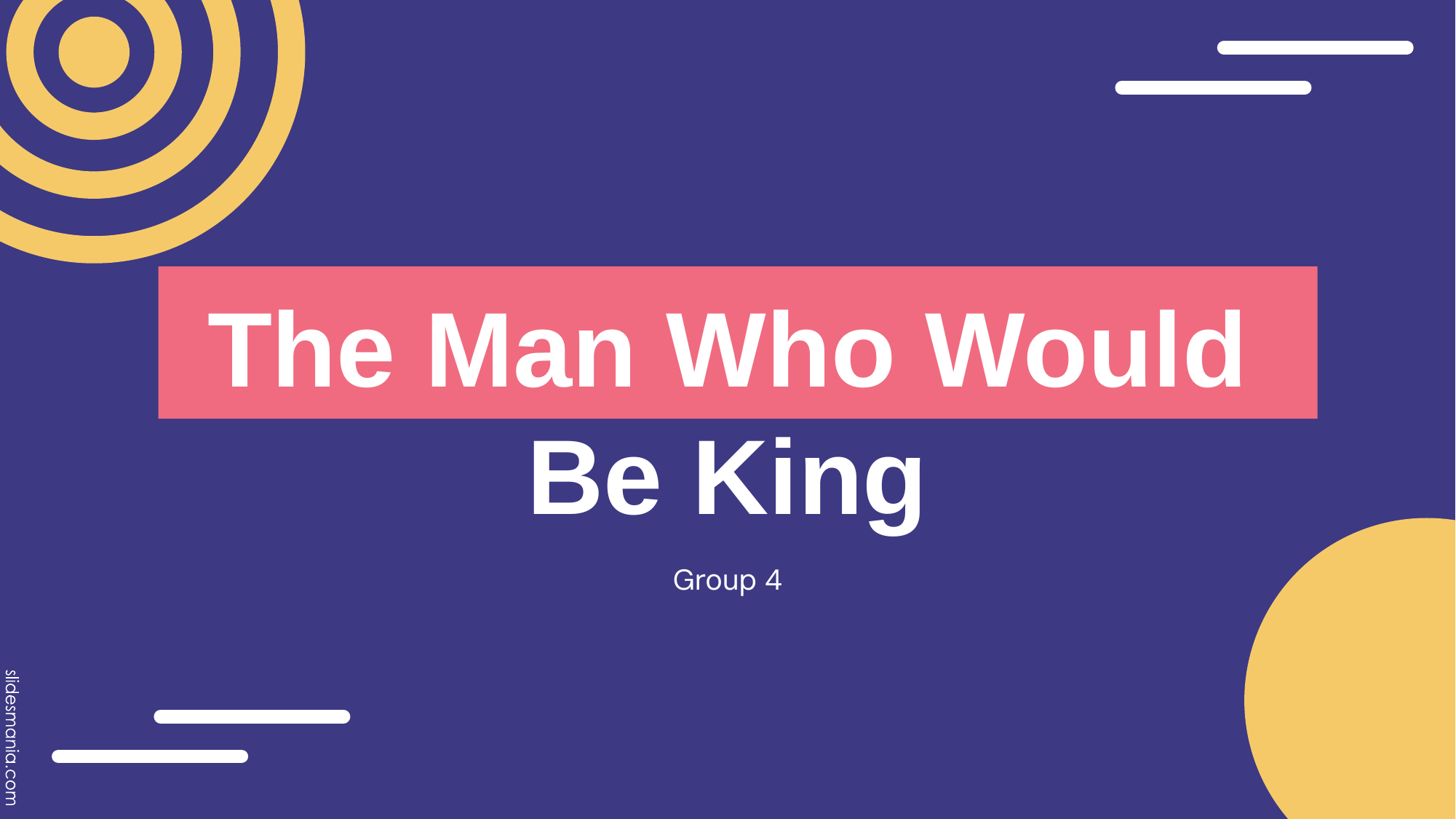

# The Man Who Would Be King
Group 4